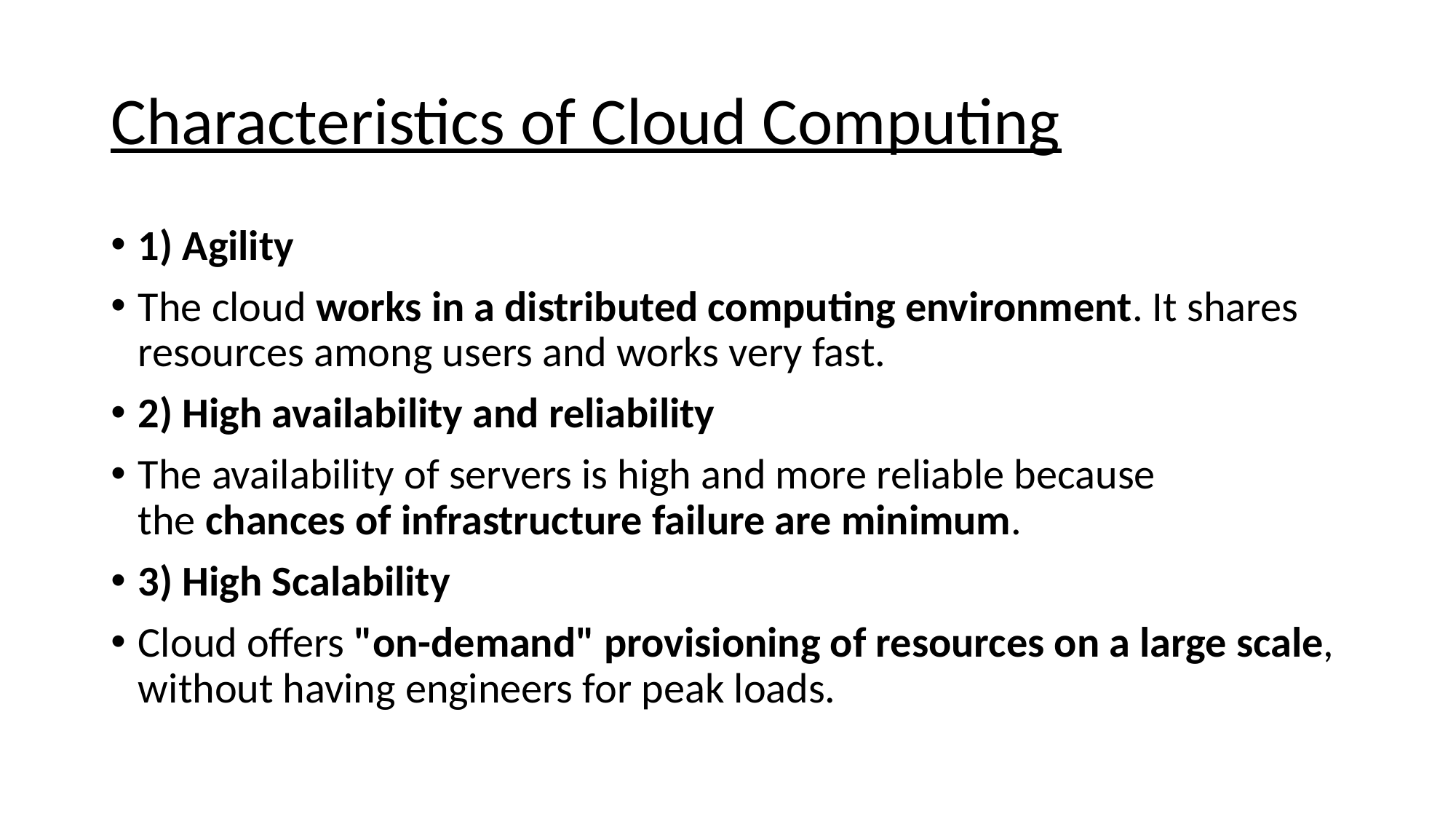

# Characteristics of Cloud Computing
1) Agility
The cloud works in a distributed computing environment. It shares resources among users and works very fast.
2) High availability and reliability
The availability of servers is high and more reliable because the chances of infrastructure failure are minimum.
3) High Scalability
Cloud offers "on-demand" provisioning of resources on a large scale, without having engineers for peak loads.